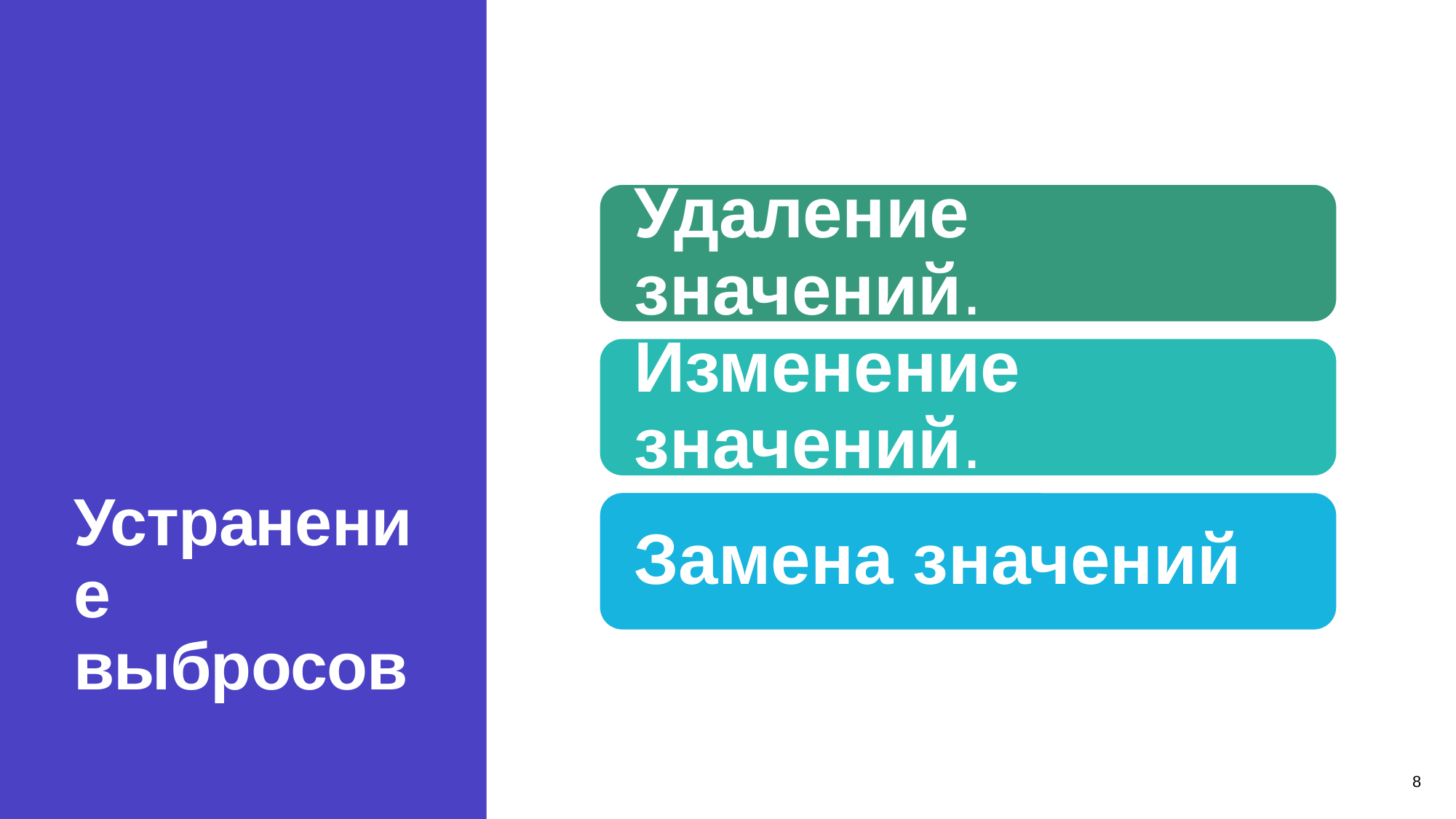

# Устранение выбросов
Удаление значений.
Изменение значений.
Замена значений
8